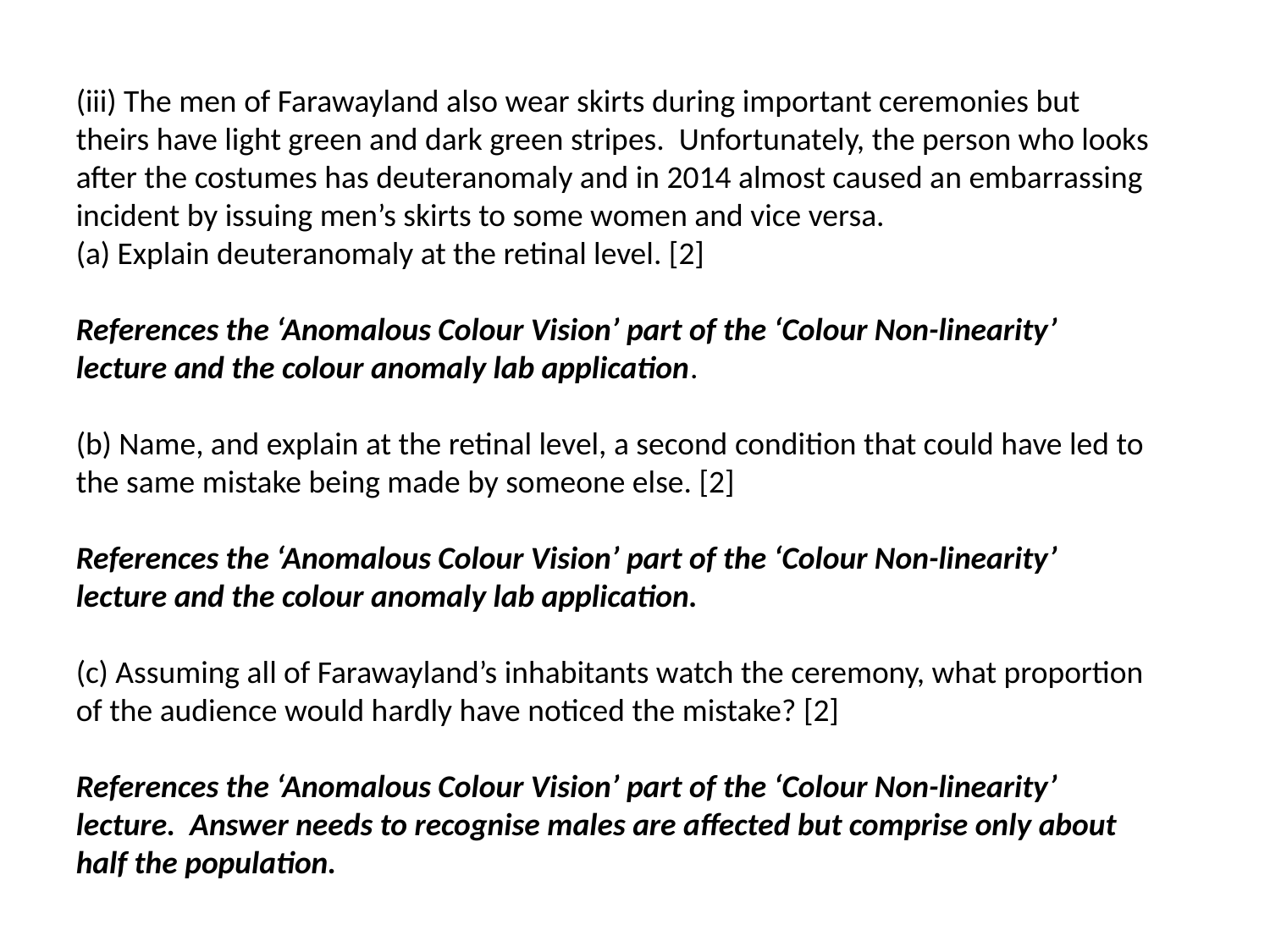

(iii) The men of Farawayland also wear skirts during important ceremonies but theirs have light green and dark green stripes.  Unfortunately, the person who looks after the costumes has deuteranomaly and in 2014 almost caused an embarrassing incident by issuing men’s skirts to some women and vice versa.
(a) Explain deuteranomaly at the retinal level. [2]

References the ‘Anomalous Colour Vision’ part of the ‘Colour Non-linearity’ lecture and the colour anomaly lab application.

(b) Name, and explain at the retinal level, a second condition that could have led to the same mistake being made by someone else. [2]

References the ‘Anomalous Colour Vision’ part of the ‘Colour Non-linearity’ lecture and the colour anomaly lab application.

(c) Assuming all of Farawayland’s inhabitants watch the ceremony, what proportion of the audience would hardly have noticed the mistake? [2]

References the ‘Anomalous Colour Vision’ part of the ‘Colour Non-linearity’ lecture.  Answer needs to recognise males are affected but comprise only about half the population.